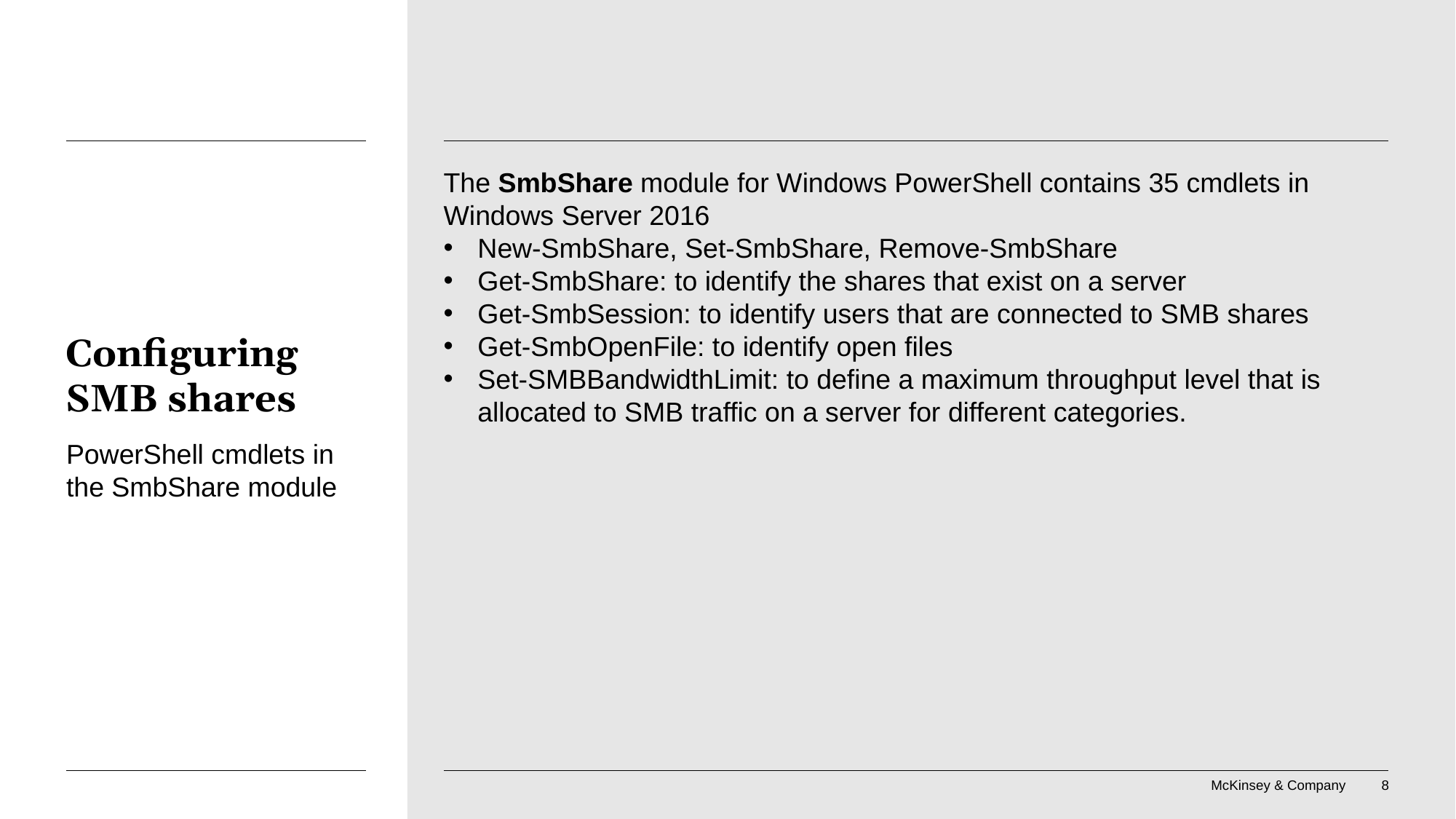

The SmbShare module for Windows PowerShell contains 35 cmdlets in Windows Server 2016
New-SmbShare, Set-SmbShare, Remove-SmbShare
Get-SmbShare: to identify the shares that exist on a server
Get-SmbSession: to identify users that are connected to SMB shares
Get-SmbOpenFile: to identify open files
Set-SMBBandwidthLimit: to define a maximum throughput level that is allocated to SMB traffic on a server for different categories.

# Configuring SMB shares
PowerShell cmdlets in the SmbShare module